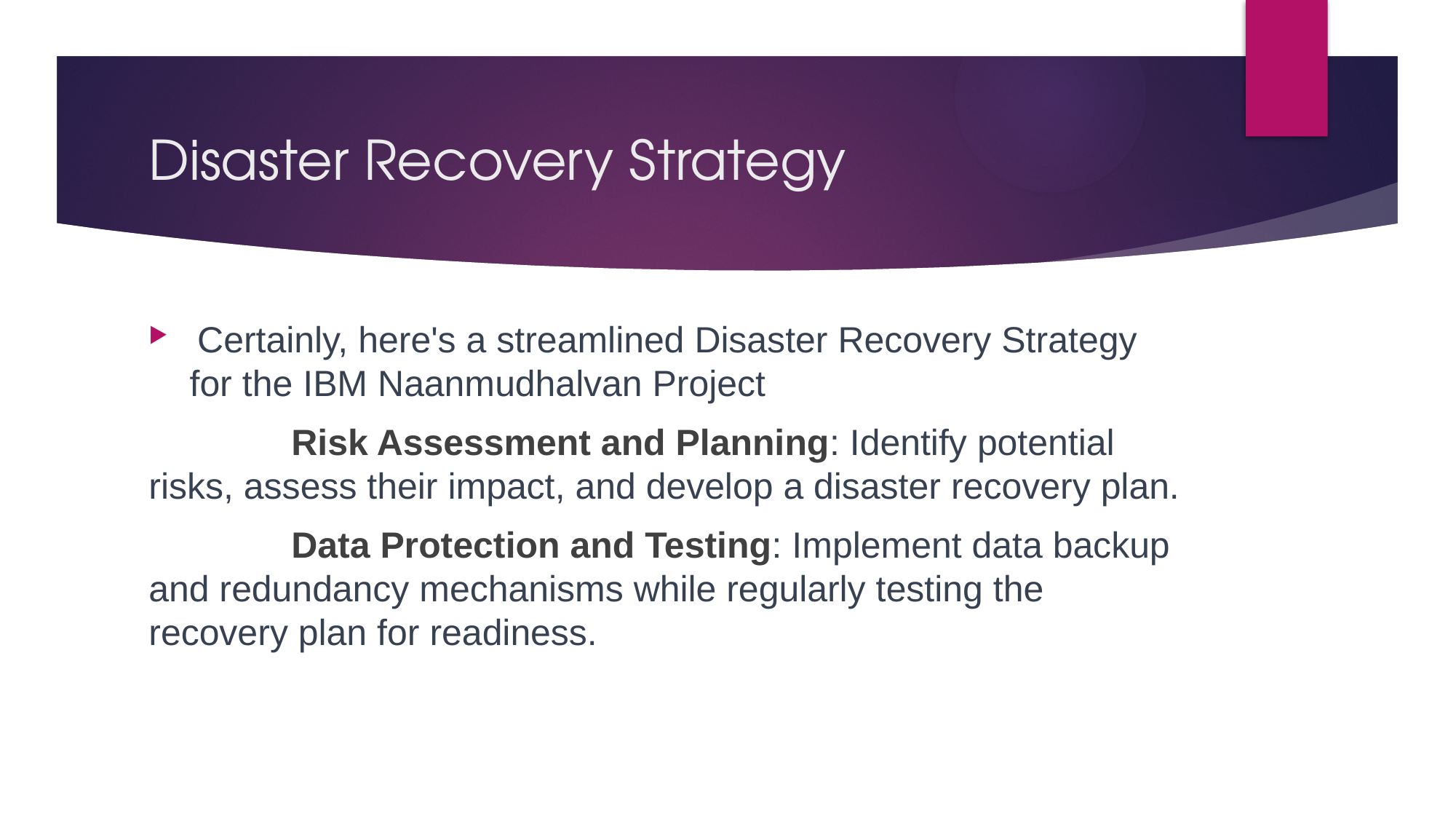

# Disaster Recovery Strategy
 Certainly, here's a streamlined Disaster Recovery Strategy for the IBM Naanmudhalvan Project
              Risk Assessment and Planning: Identify potential risks, assess their impact, and develop a disaster recovery plan.
              Data Protection and Testing: Implement data backup and redundancy mechanisms while regularly testing the recovery plan for readiness.